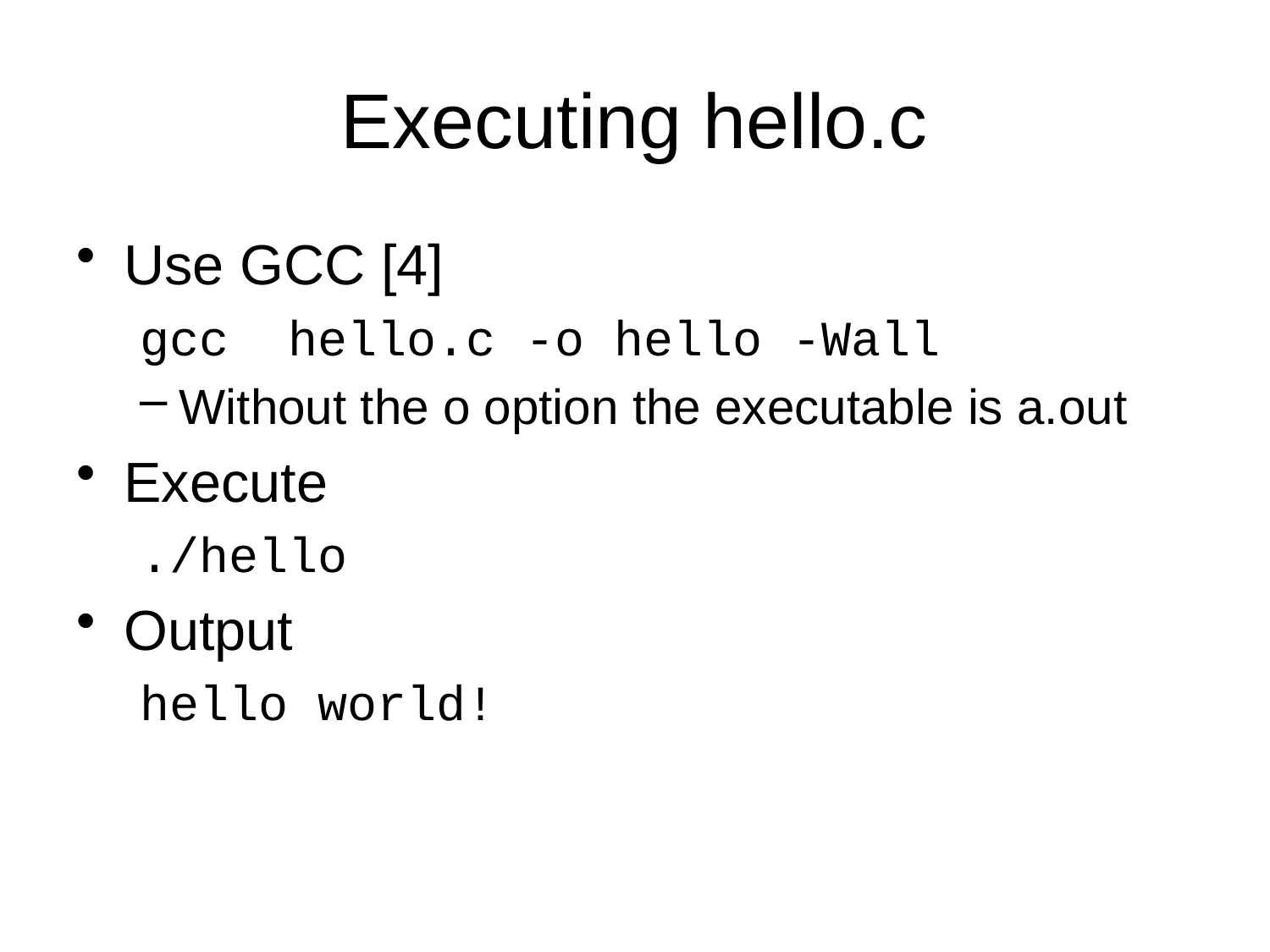

# Executing hello.c
Use GCC [4]
gcc  hello.c -o hello -Wall
Without the o option the executable is a.out
Execute
./hello
Output
hello world!